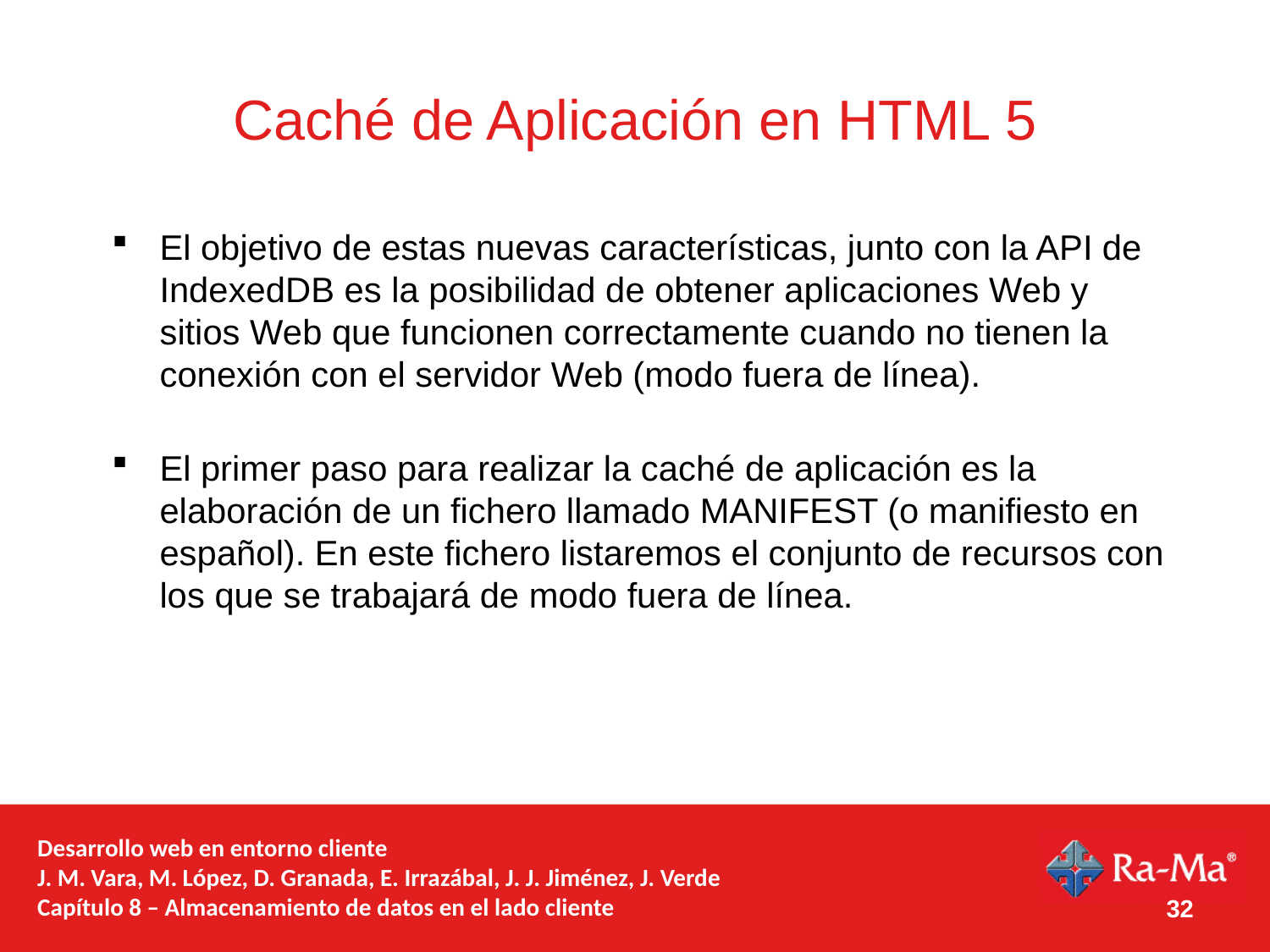

# Caché de Aplicación en HTML 5
El objetivo de estas nuevas características, junto con la API de IndexedDB es la posibilidad de obtener aplicaciones Web y sitios Web que funcionen correctamente cuando no tienen la conexión con el servidor Web (modo fuera de línea).

El primer paso para realizar la caché de aplicación es la elaboración de un fichero llamado MANIFEST (o manifiesto en español). En este fichero listaremos el conjunto de recursos con los que se trabajará de modo fuera de línea.

Desarrollo web en entorno cliente
J. M. Vara, M. López, D. Granada, E. Irrazábal, J. J. Jiménez, J. Verde
Capítulo 8 – Almacenamiento de datos en el lado cliente
32